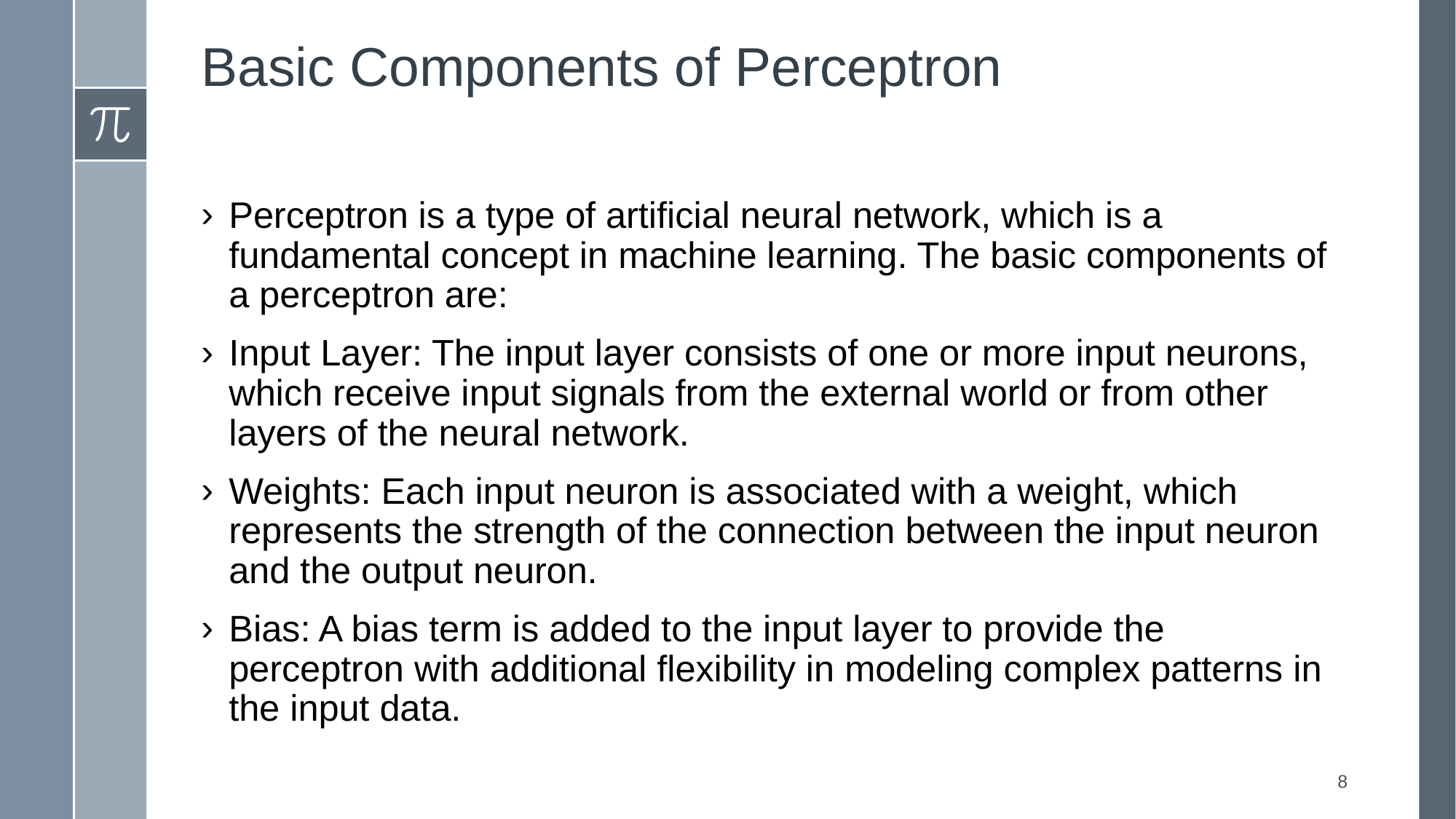

# Basic Components of Perceptron
Perceptron is a type of artificial neural network, which is a fundamental concept in machine learning. The basic components of a perceptron are:
Input Layer: The input layer consists of one or more input neurons, which receive input signals from the external world or from other layers of the neural network.
Weights: Each input neuron is associated with a weight, which represents the strength of the connection between the input neuron and the output neuron.
Bias: A bias term is added to the input layer to provide the perceptron with additional flexibility in modeling complex patterns in the input data.
8